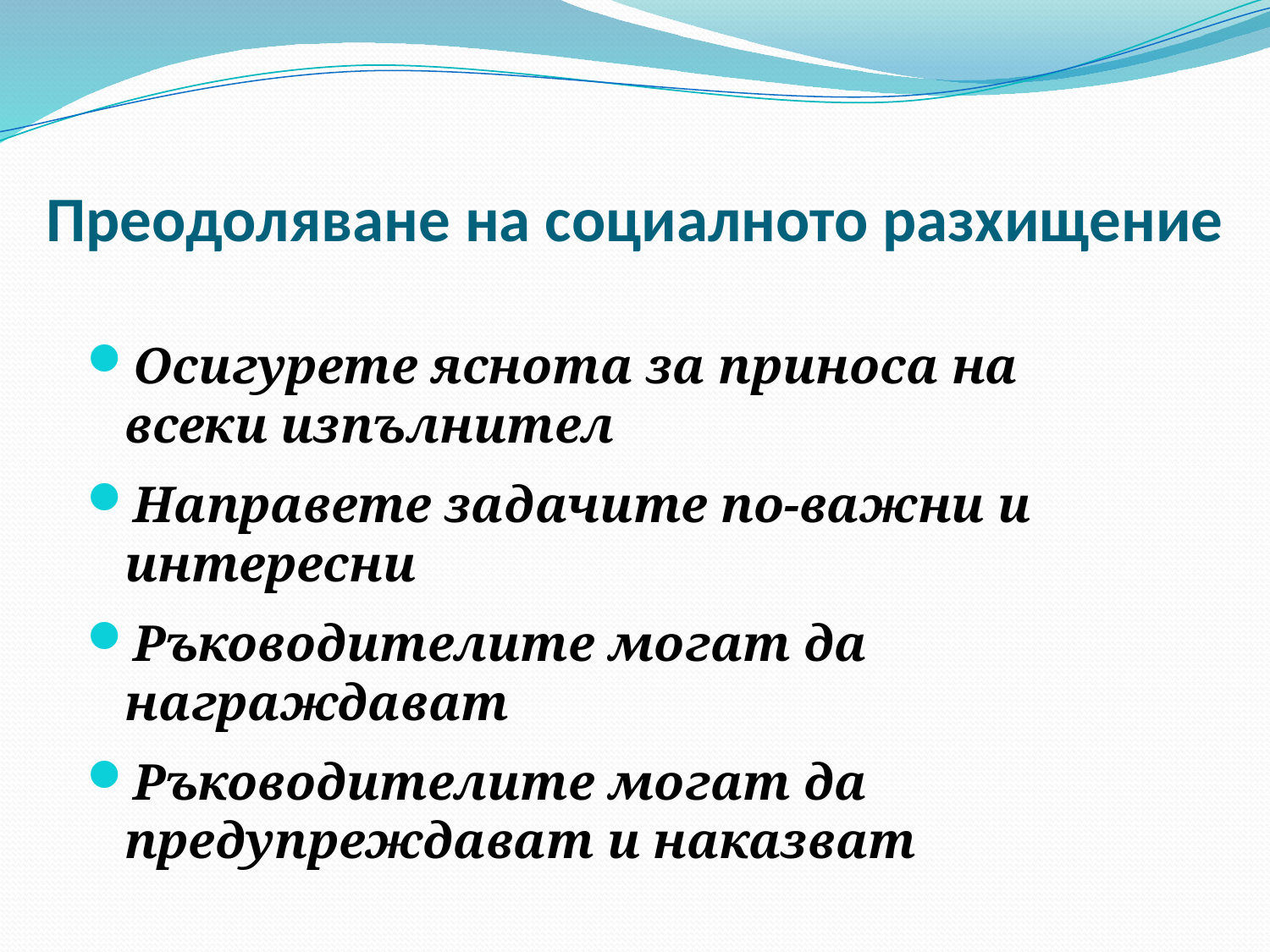

# Преодоляване на социалното разхищение
Осигурете яснота за приноса на всеки изпълнител
Направете задачите по-важни и интересни
Ръководителите могат да награждават
Ръководителите могат да предупреждават и наказват